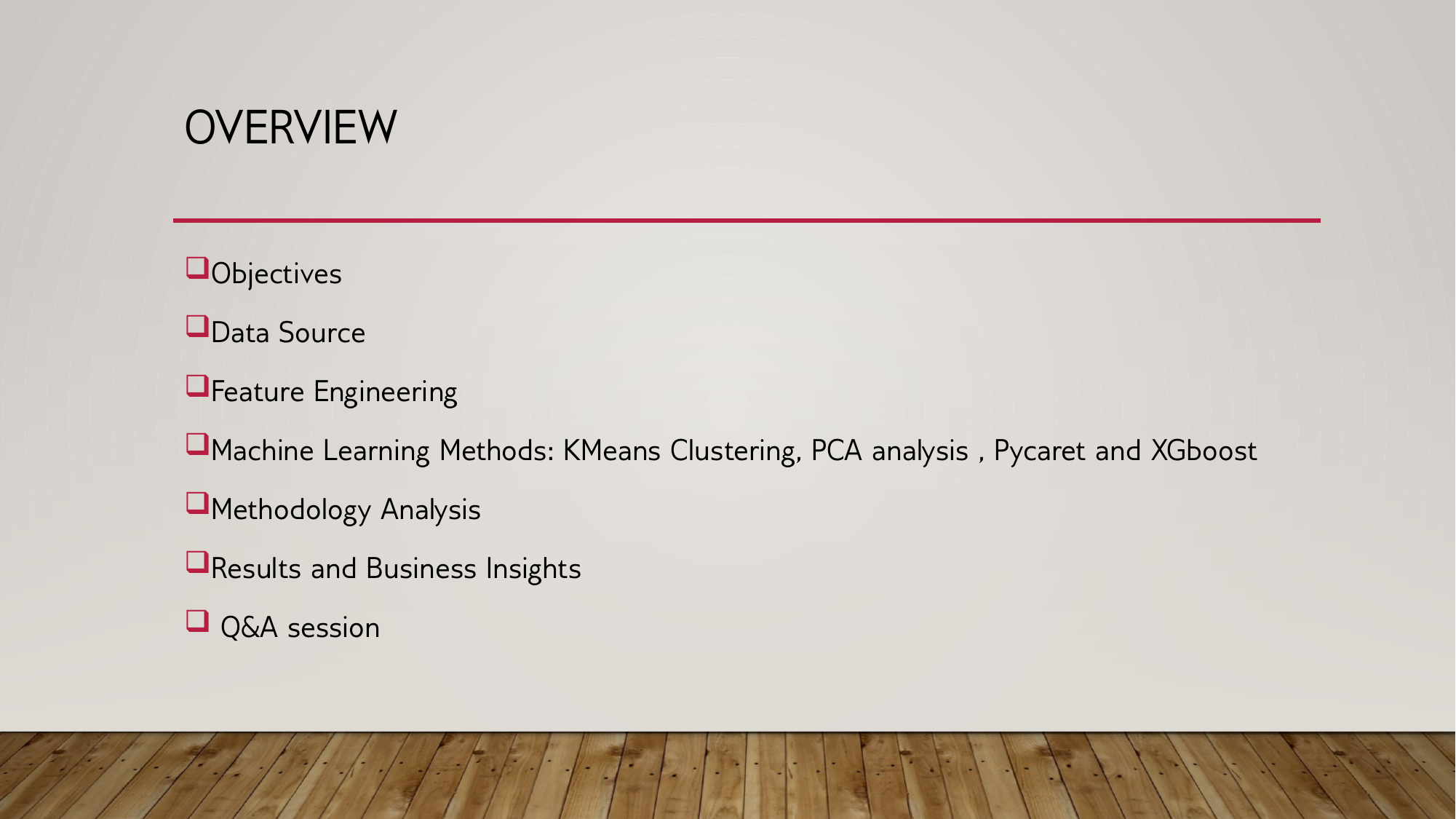

# Overview
Objectives
Data Source
Feature Engineering
Machine Learning Methods: KMeans Clustering, PCA analysis , Pycaret and XGboost
Methodology Analysis
Results and Business Insights
 Q&A session